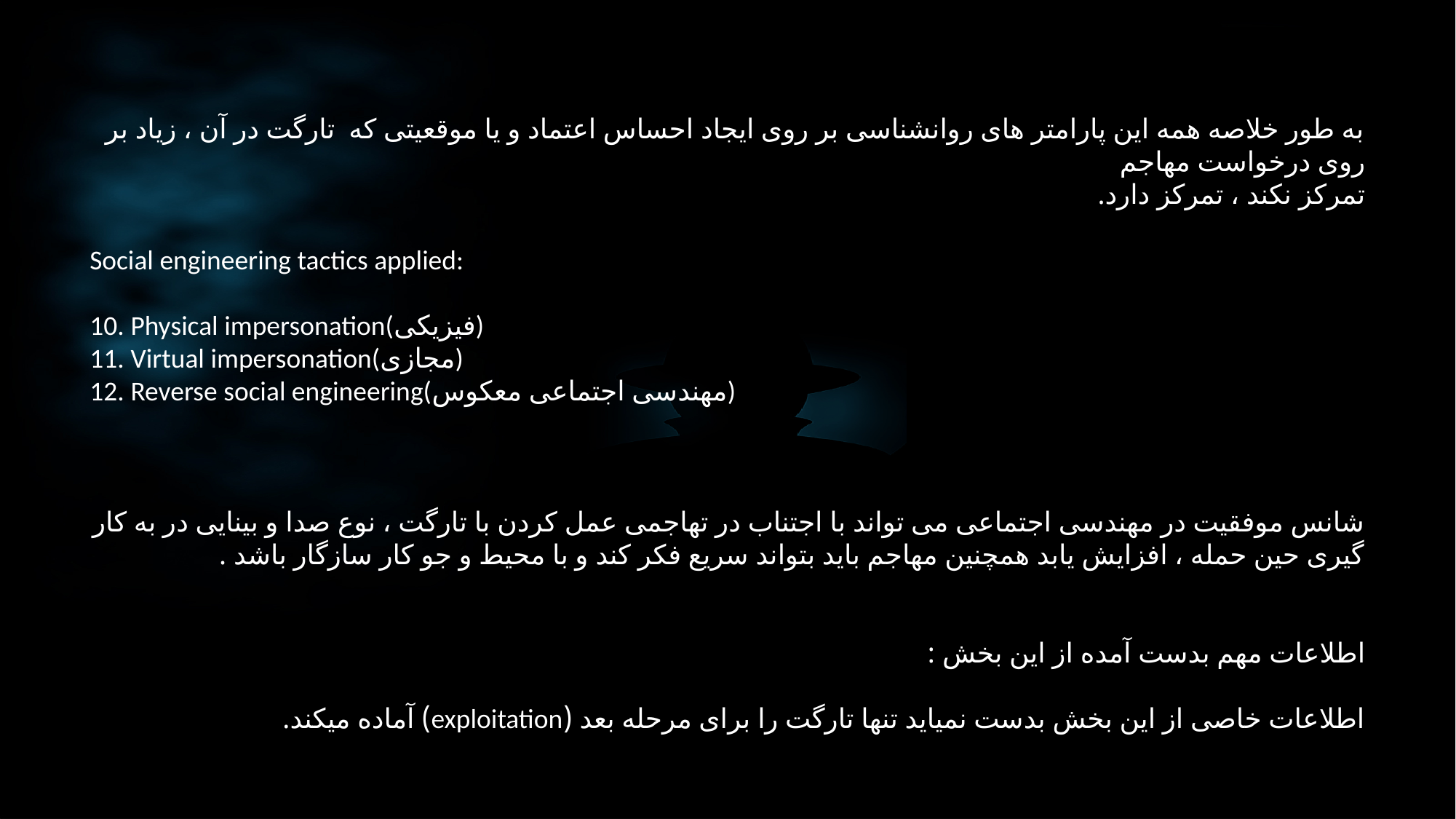

به طور خلاصه همه این پارامتر های روانشناسی بر روی ایجاد احساس اعتماد و یا موقعیتی که  تارگت در آن ، زیاد بر روی درخواست مهاجم
تمرکز نکند ، تمرکز دارد.

Social engineering tactics applied:

Physical impersonation(فیزیکی)
Virtual impersonation(مجازی)
Reverse social engineering(مهندسی اجتماعی معکوس)

شانس موفقیت در مهندسی اجتماعی می تواند با اجتناب در تهاجمی عمل کردن با تارگت ، نوع صدا و بینایی در به کار گیری حین حمله ، افزایش یابد همچنین مهاجم باید بتواند سریع فکر کند و با محیط و جو کار سازگار باشد .

اطلاعات مهم بدست آمده از این بخش :

اطلاعات خاصی از این بخش بدست نمیاید تنها تارگت را برای مرحله بعد (exploitation) آماده میکند.